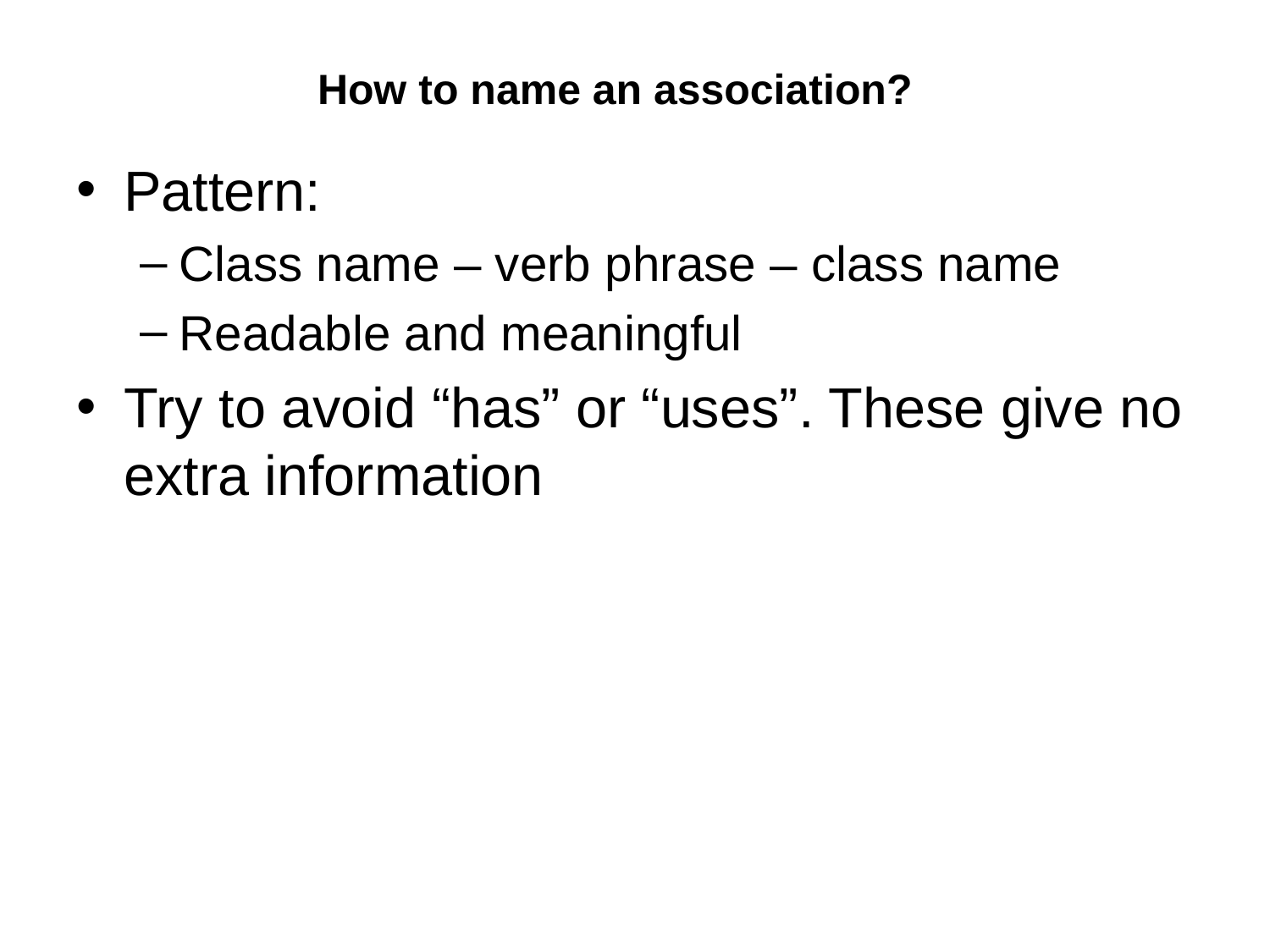

# How to name an association?
Pattern:
Class name – verb phrase – class name
Readable and meaningful
Try to avoid “has” or “uses”. These give no extra information